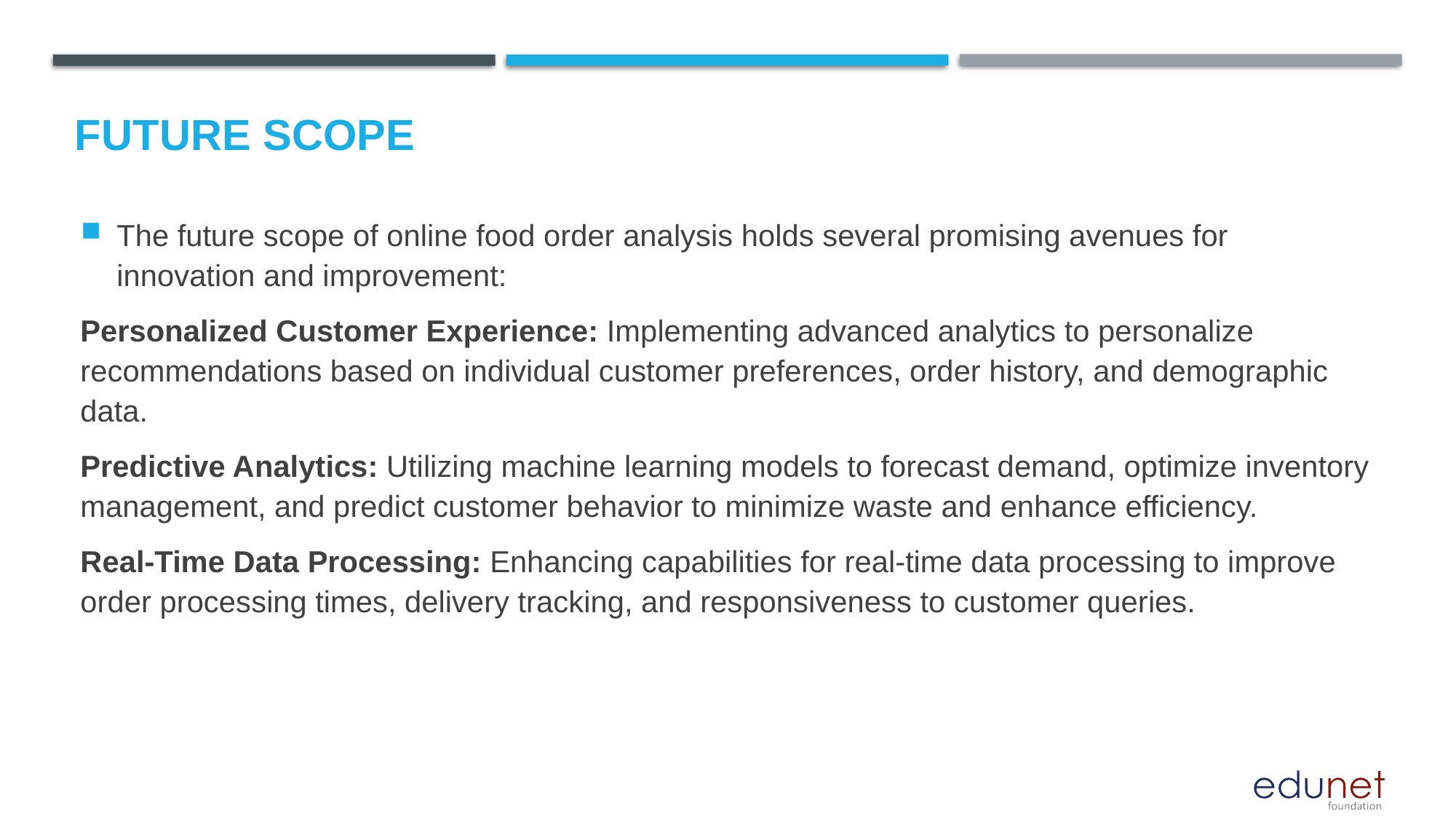

Future scope

The future scope of online food order analysis holds several promising avenues for innovation and improvement:
Personalized Customer Experience: Implementing advanced analytics to personalize recommendations based on individual customer preferences, order history, and demographic data.
Predictive Analytics: Utilizing machine learning models to forecast demand, optimize inventory management, and predict customer behavior to minimize waste and enhance efficiency.
Real-Time Data Processing: Enhancing capabilities for real-time data processing to improve order processing times, delivery tracking, and responsiveness to customer queries.